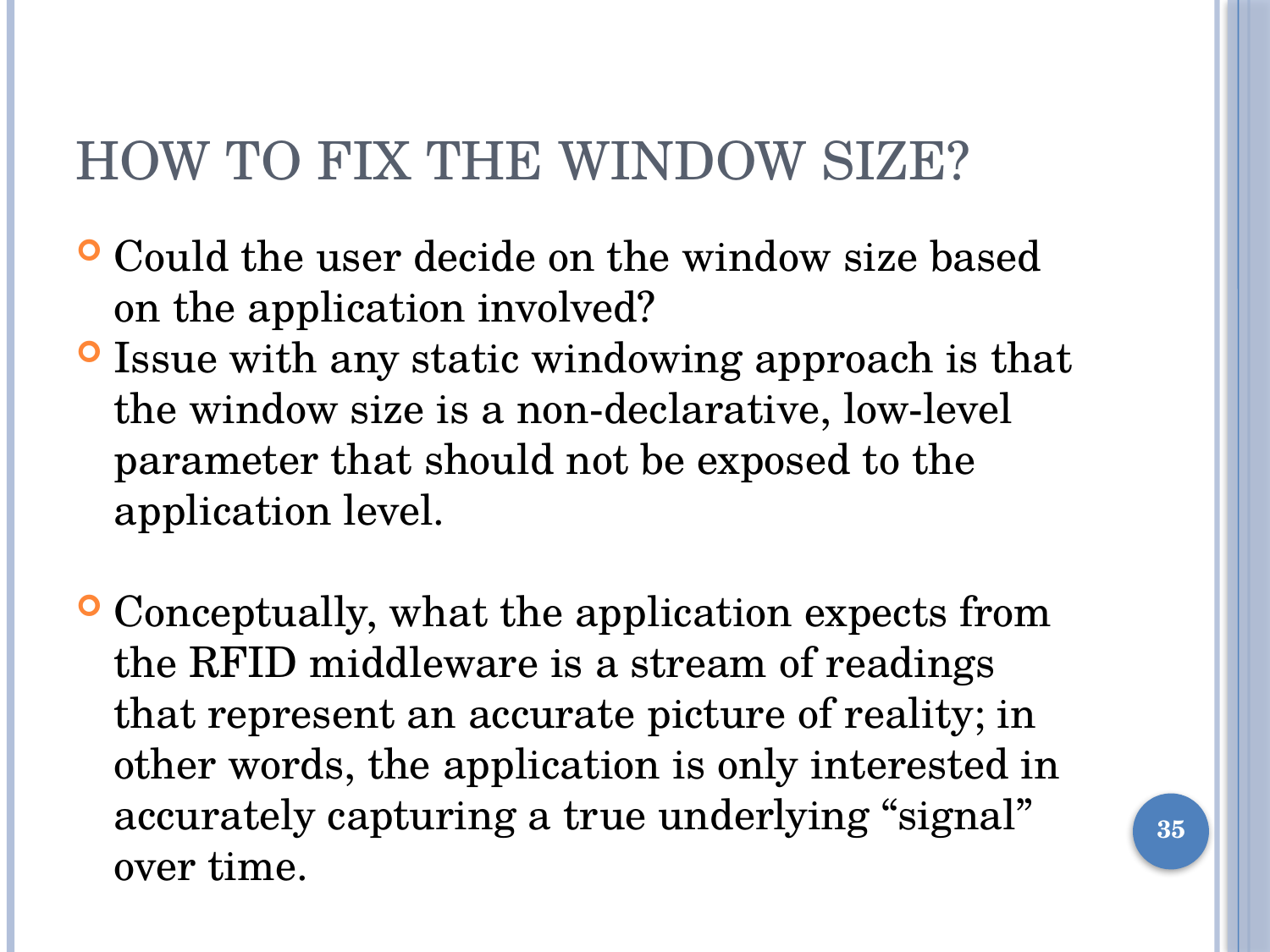

How to fix the window size?
Could the user decide on the window size based on the application involved?
Issue with any static windowing approach is that the window size is a non-declarative, low-level parameter that should not be exposed to the application level.

Conceptually, what the application expects from the RFID middleware is a stream of readings that represent an accurate picture of reality; in other words, the application is only interested in accurately capturing a true underlying “signal” over time.
35